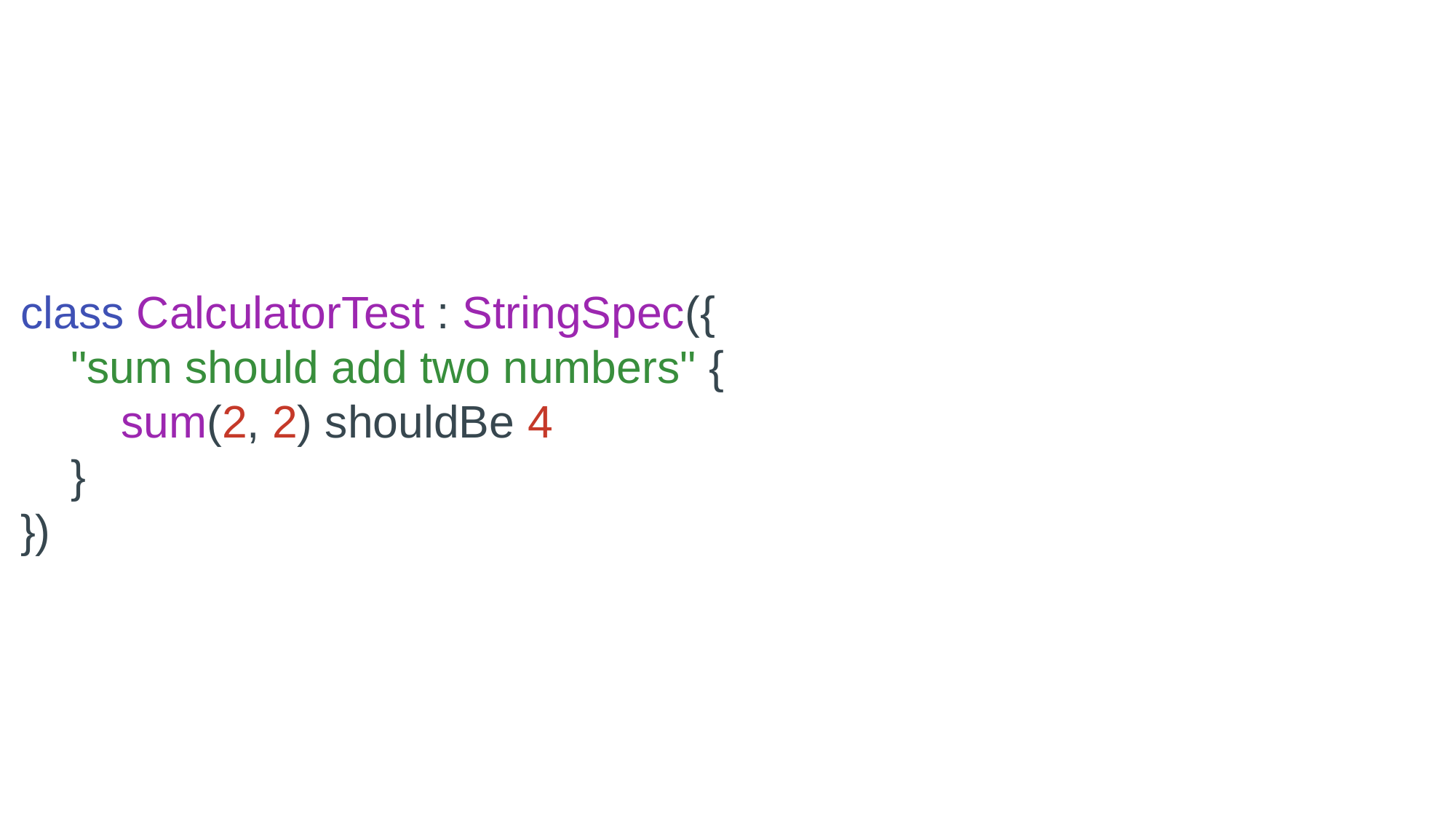

class CalculatorTest : StringSpec({
    "sum should add two numbers" {
        sum(2, 2) shouldBe 4
    }
})